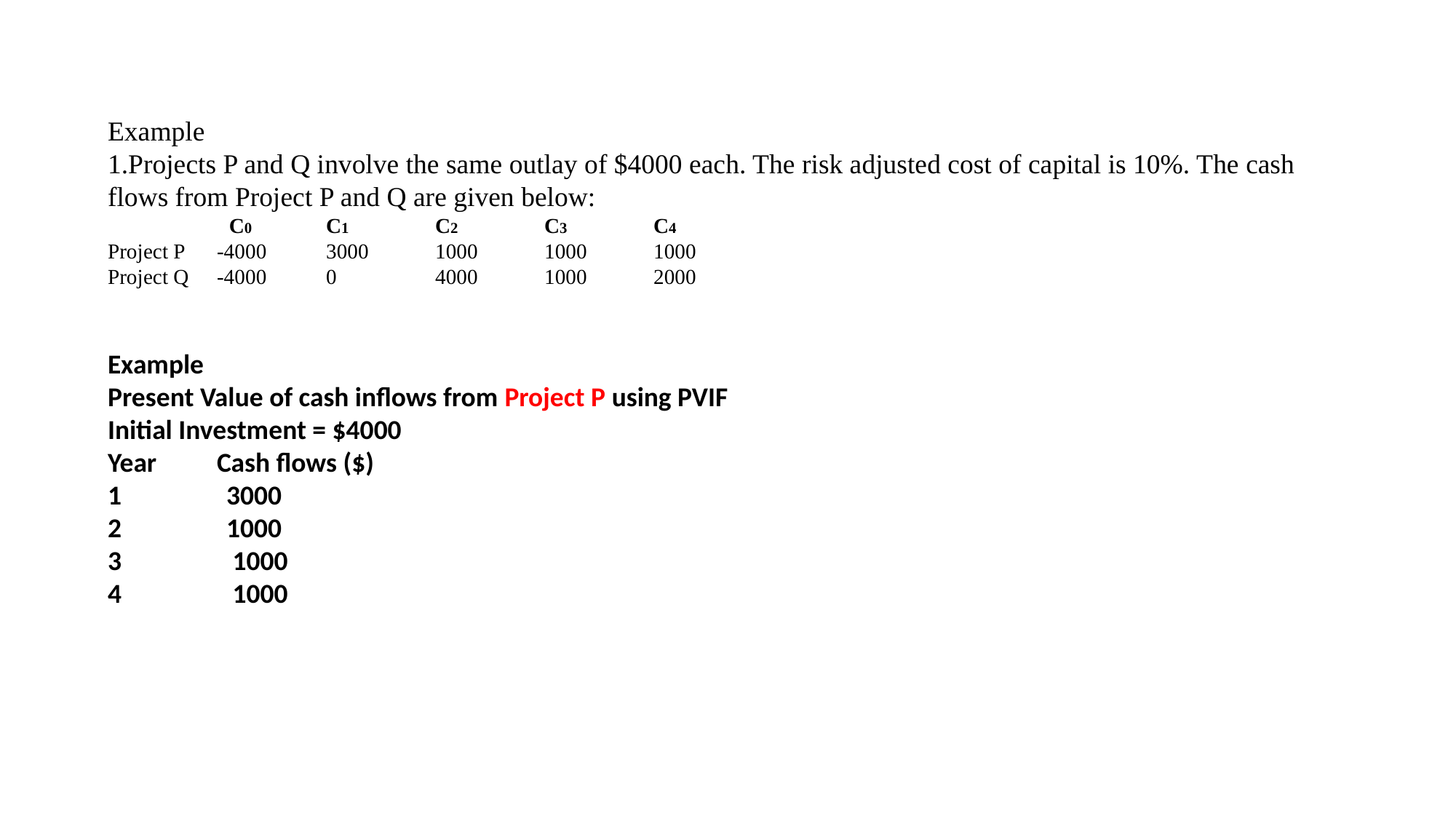

Example
1.Projects P and Q involve the same outlay of $4000 each. The risk adjusted cost of capital is 10%. The cash flows from Project P and Q are given below:
                       C0 	C1 	C2 	C3 	C4
Project P 	-4000 	3000 	1000 	1000 	1000
Project Q 	-4000 	0 	4000 	1000 	2000

Example
Present Value of cash inflows from Project P using PVIF
Initial Investment = $4000
Year 	Cash flows ($)
1                 3000
2                 1000
3                  1000
4                  1000